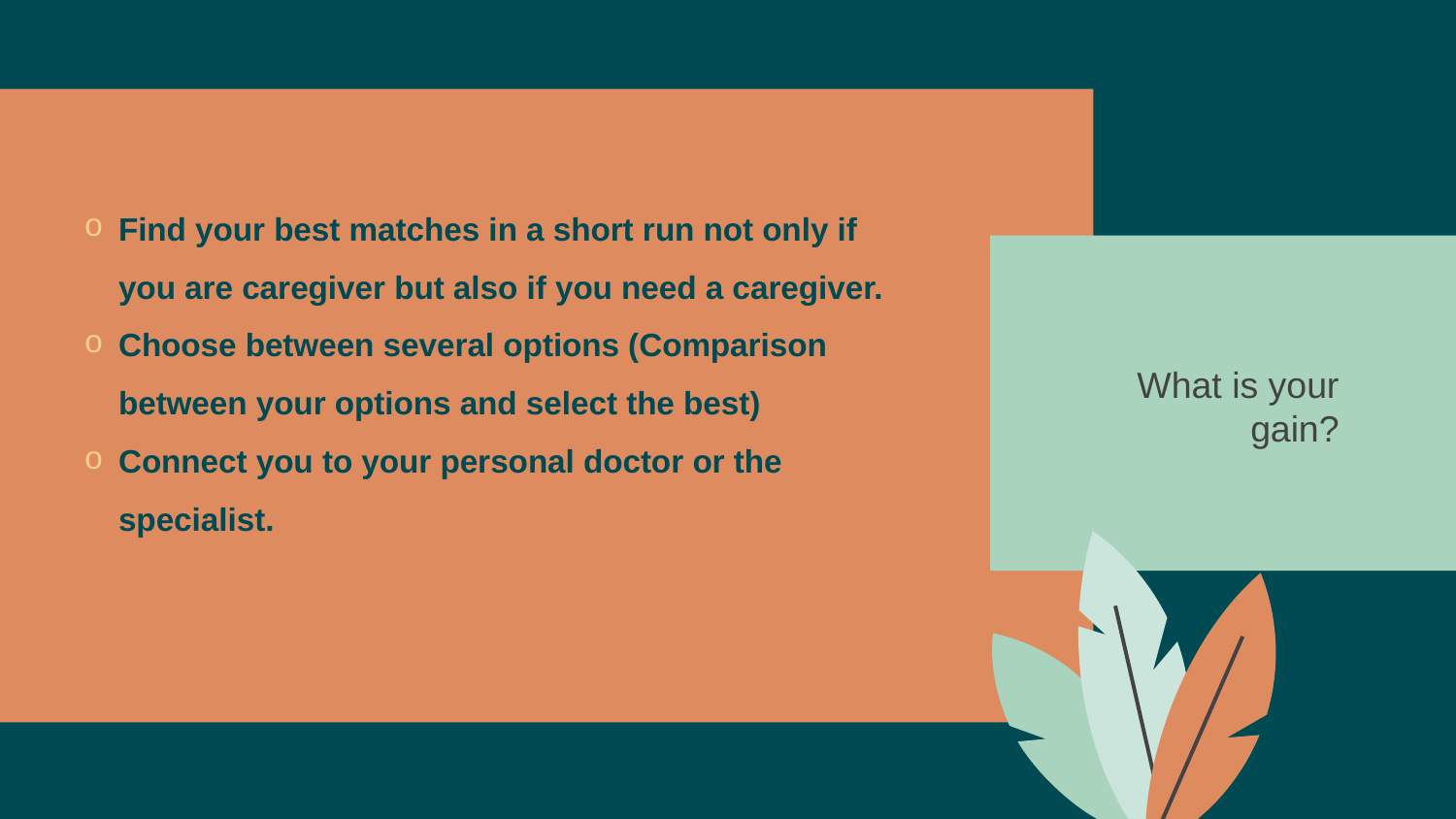

Find your best matches in a short run not only if you are caregiver but also if you need a caregiver.
Choose between several options (Comparison between your options and select the best)
Connect you to your personal doctor or the specialist.

# What is your gain?